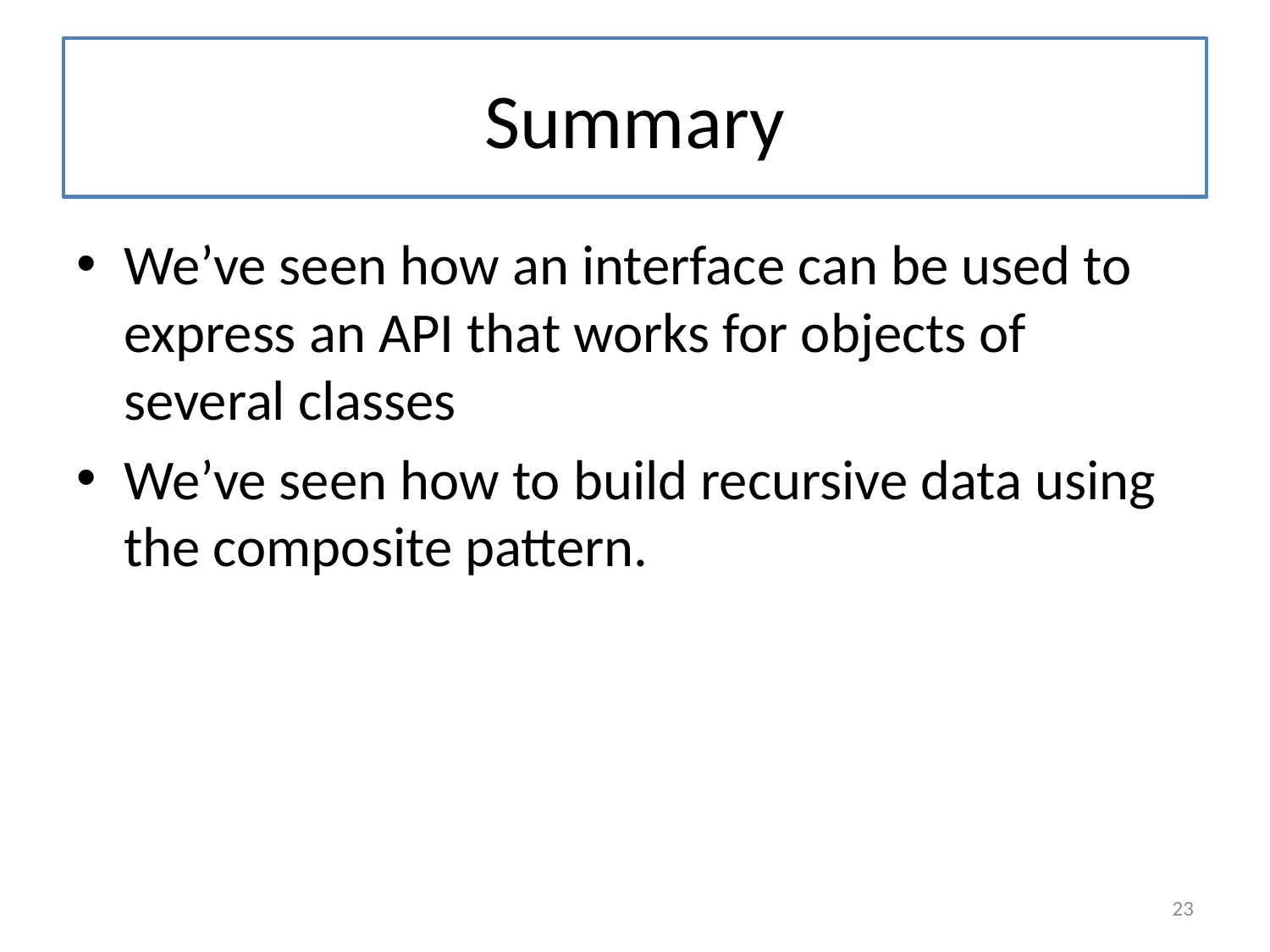

# Summary
We’ve seen how an interface can be used to express an API that works for objects of several classes
We’ve seen how to build recursive data using the composite pattern.

23